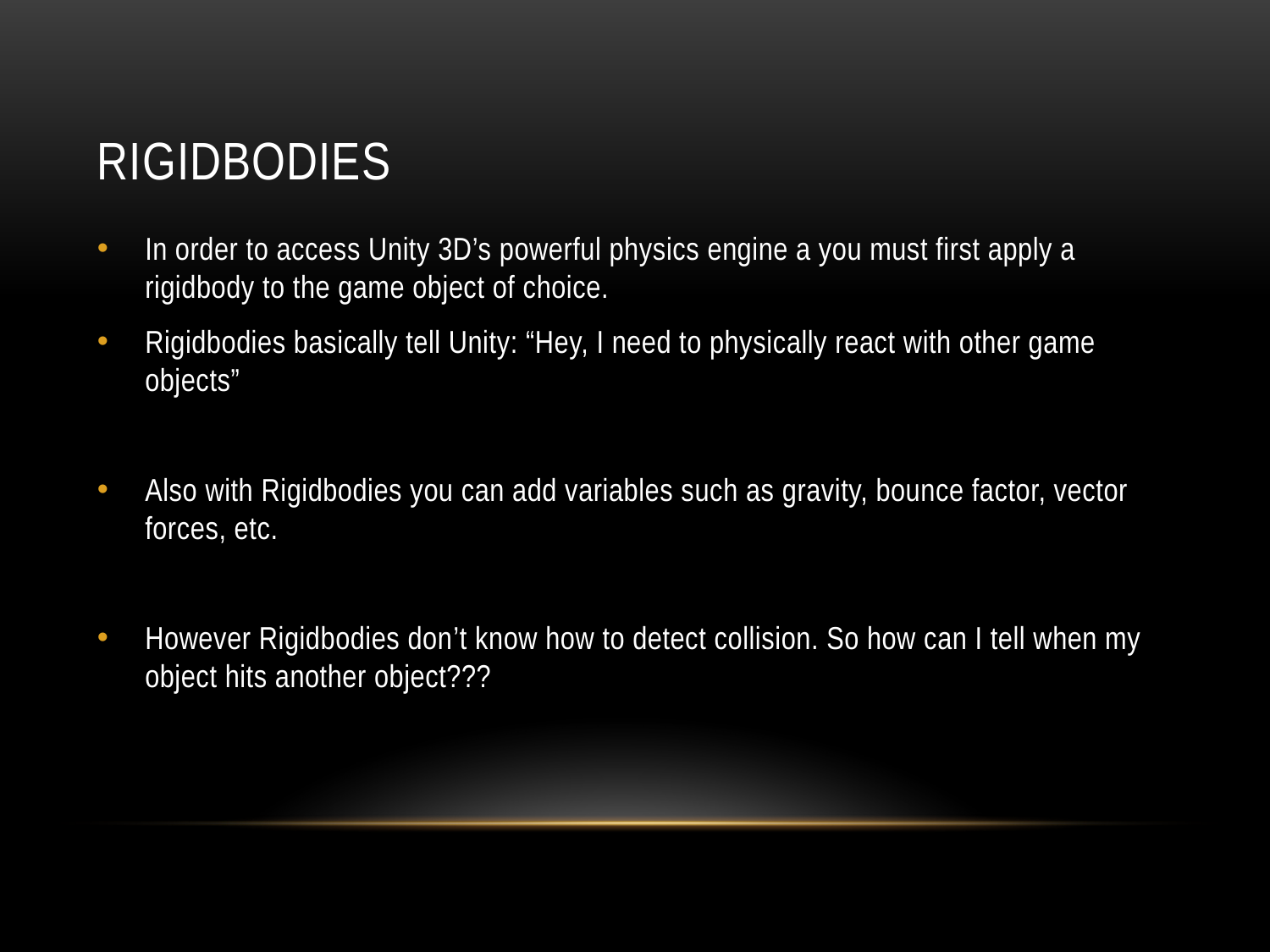

# RigidBodies
In order to access Unity 3D’s powerful physics engine a you must first apply a rigidbody to the game object of choice.
Rigidbodies basically tell Unity: “Hey, I need to physically react with other game objects”

Also with Rigidbodies you can add variables such as gravity, bounce factor, vector forces, etc.

However Rigidbodies don’t know how to detect collision. So how can I tell when my object hits another object???